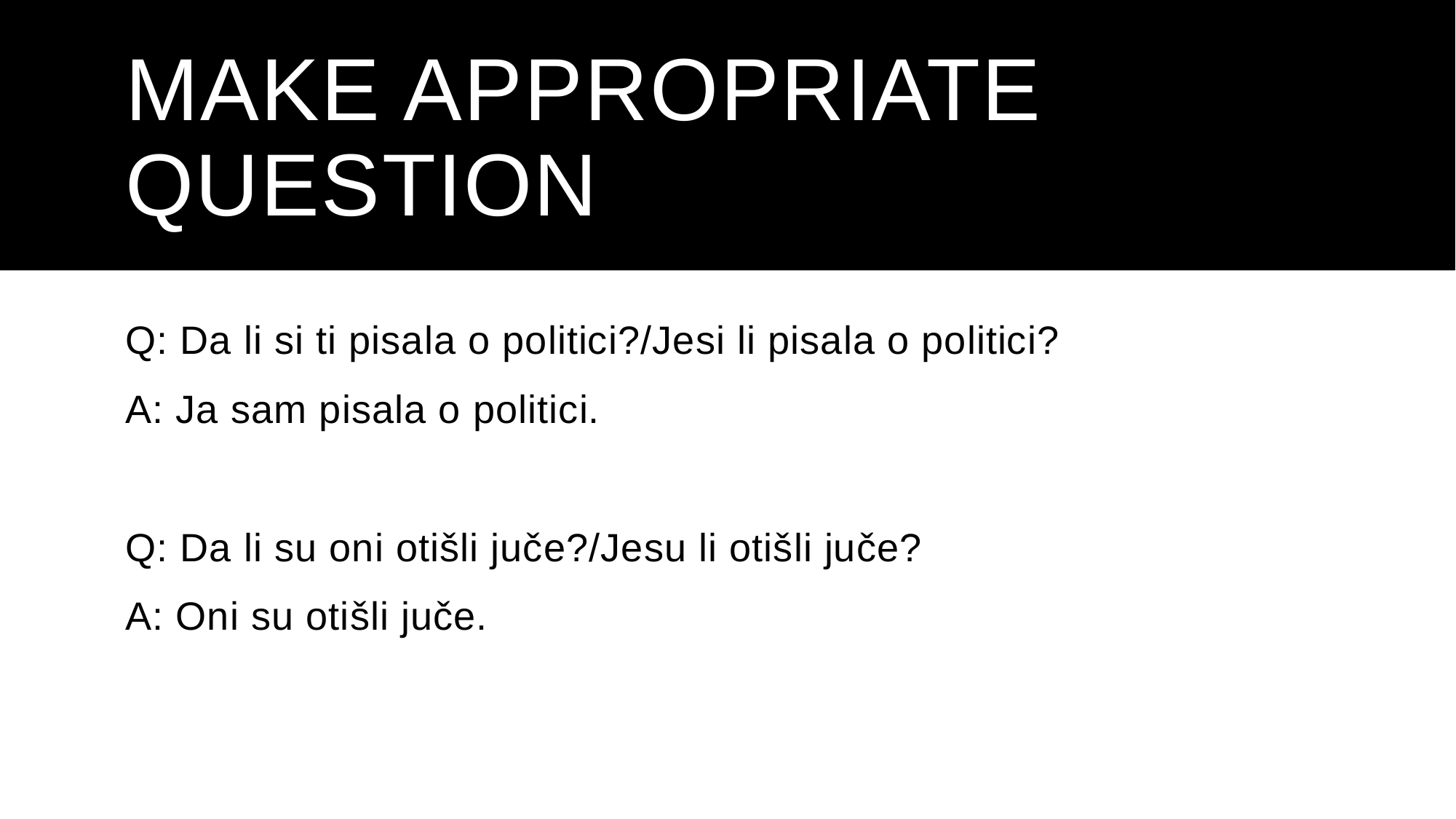

# Make appropriate question
Q: Da li si ti pisala o politici?/Jesi li pisala o politici?
A: Ja sam pisala o politici.

Q: Da li su oni otišli juče?/Jesu li otišli juče?
A: Oni su otišli juče.